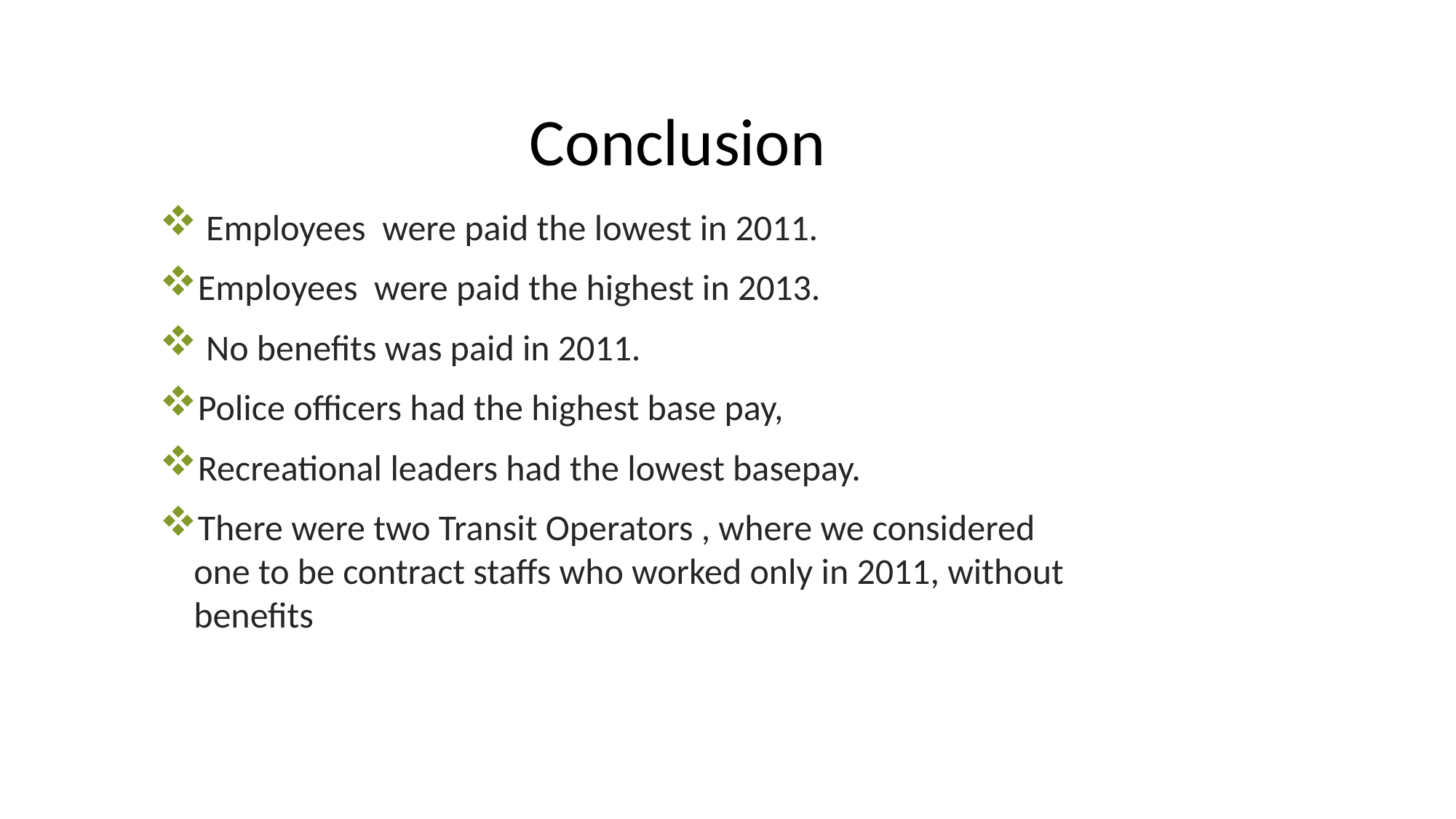

Conclusion
 Employees  were paid the lowest in 2011.
Employees  were paid the highest in 2013.
 No benefits was paid in 2011.
Police officers had the highest base pay,
Recreational leaders had the lowest basepay.
There were two Transit Operators , where we considered one to be contract staffs who worked only in 2011, without benefits